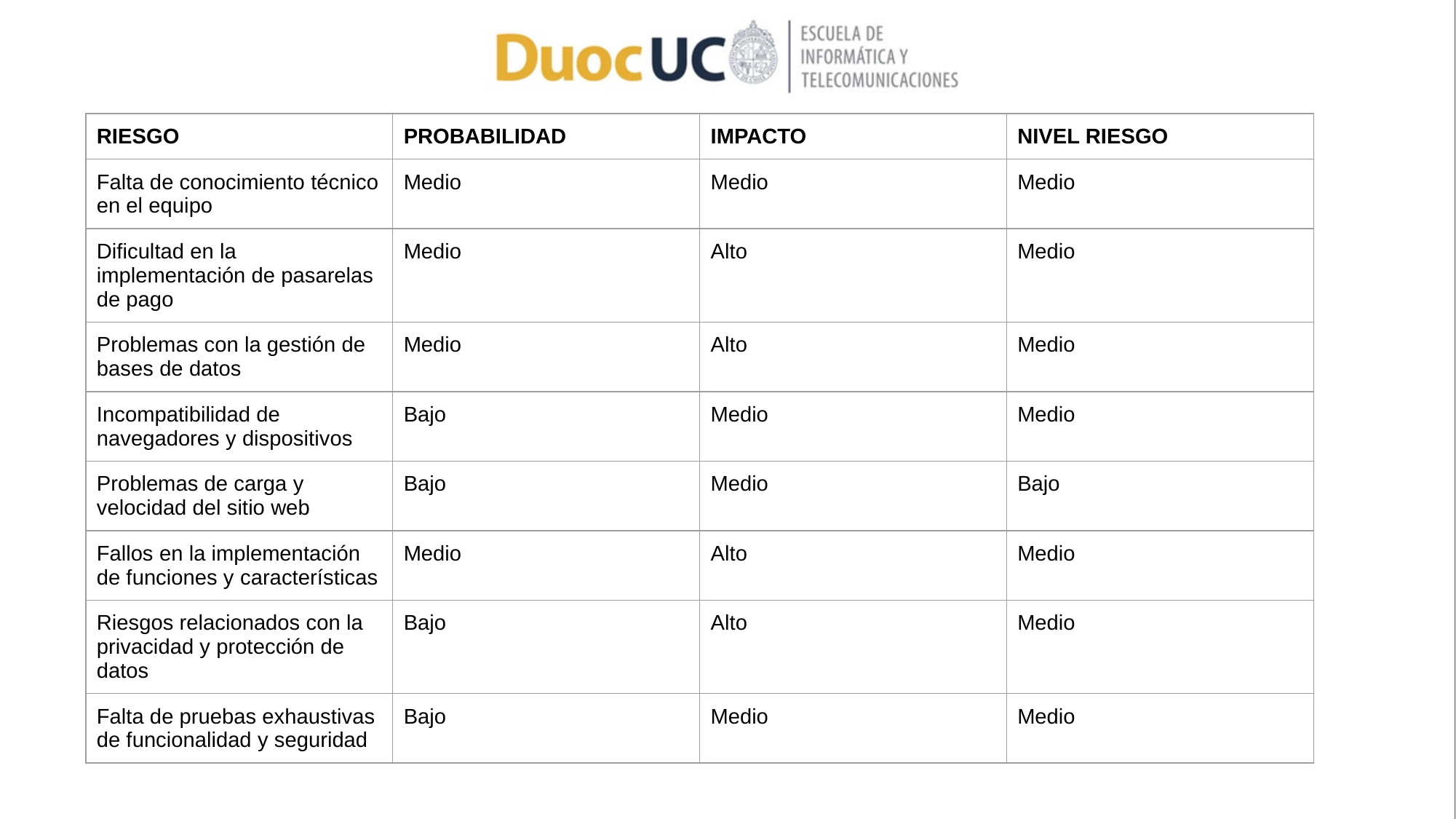

| RIESGO | PROBABILIDAD | IMPACTO | NIVEL RIESGO |
| --- | --- | --- | --- |
| Falta de conocimiento técnico en el equipo | Medio | Medio | Medio |
| Dificultad en la implementación de pasarelas de pago | Medio | Alto | Medio |
| Problemas con la gestión de bases de datos | Medio | Alto | Medio |
| Incompatibilidad de navegadores y dispositivos | Bajo | Medio | Medio |
| Problemas de carga y velocidad del sitio web | Bajo | Medio | Bajo |
| Fallos en la implementación de funciones y características | Medio | Alto | Medio |
| Riesgos relacionados con la privacidad y protección de datos | Bajo | Alto | Medio |
| Falta de pruebas exhaustivas de funcionalidad y seguridad | Bajo | Medio | Medio |